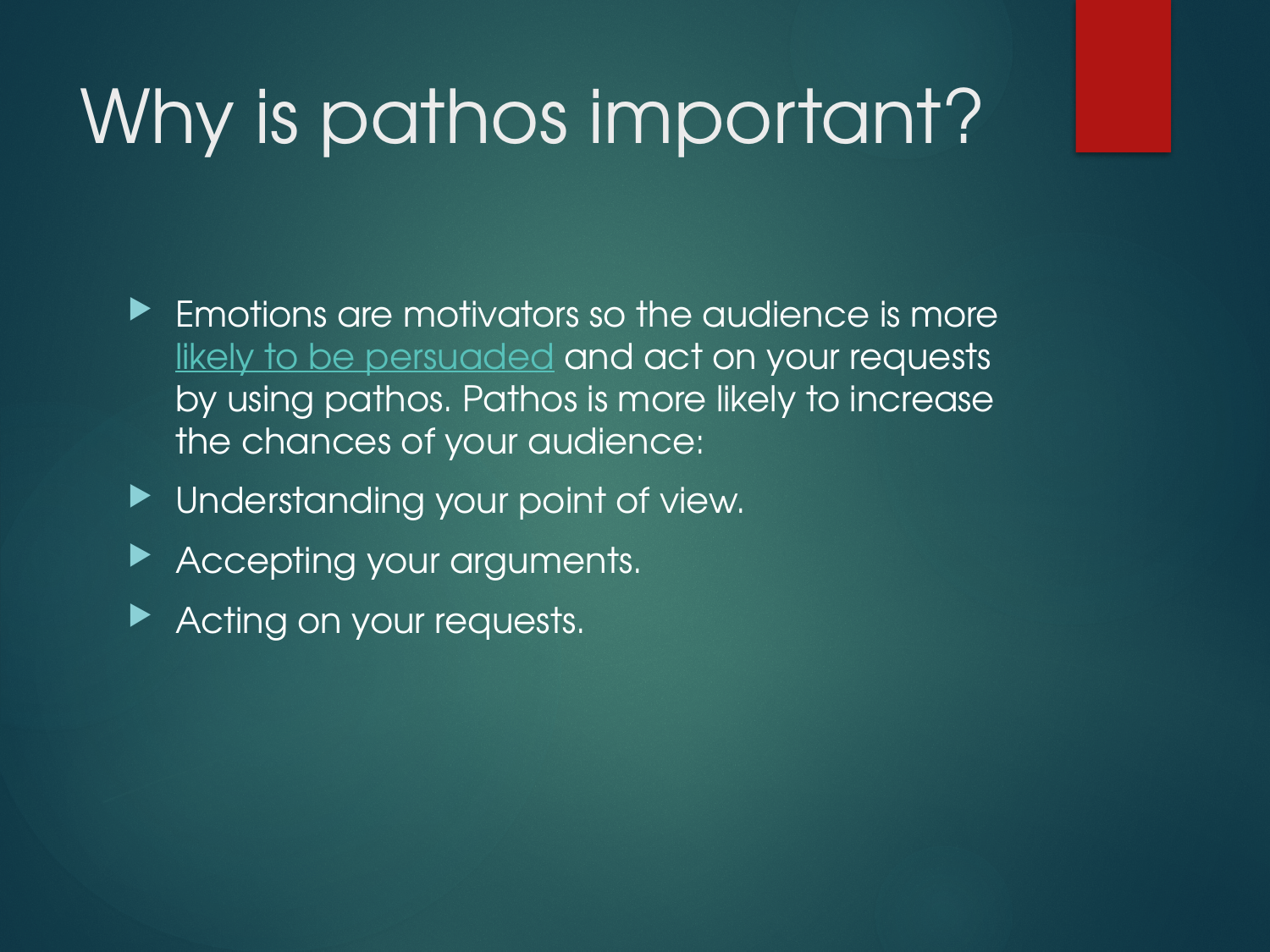

# Why is pathos important?
Emotions are motivators so the audience is more likely to be persuaded and act on your requests by using pathos. Pathos is more likely to increase the chances of your audience:
Understanding your point of view.
Accepting your arguments.
Acting on your requests.